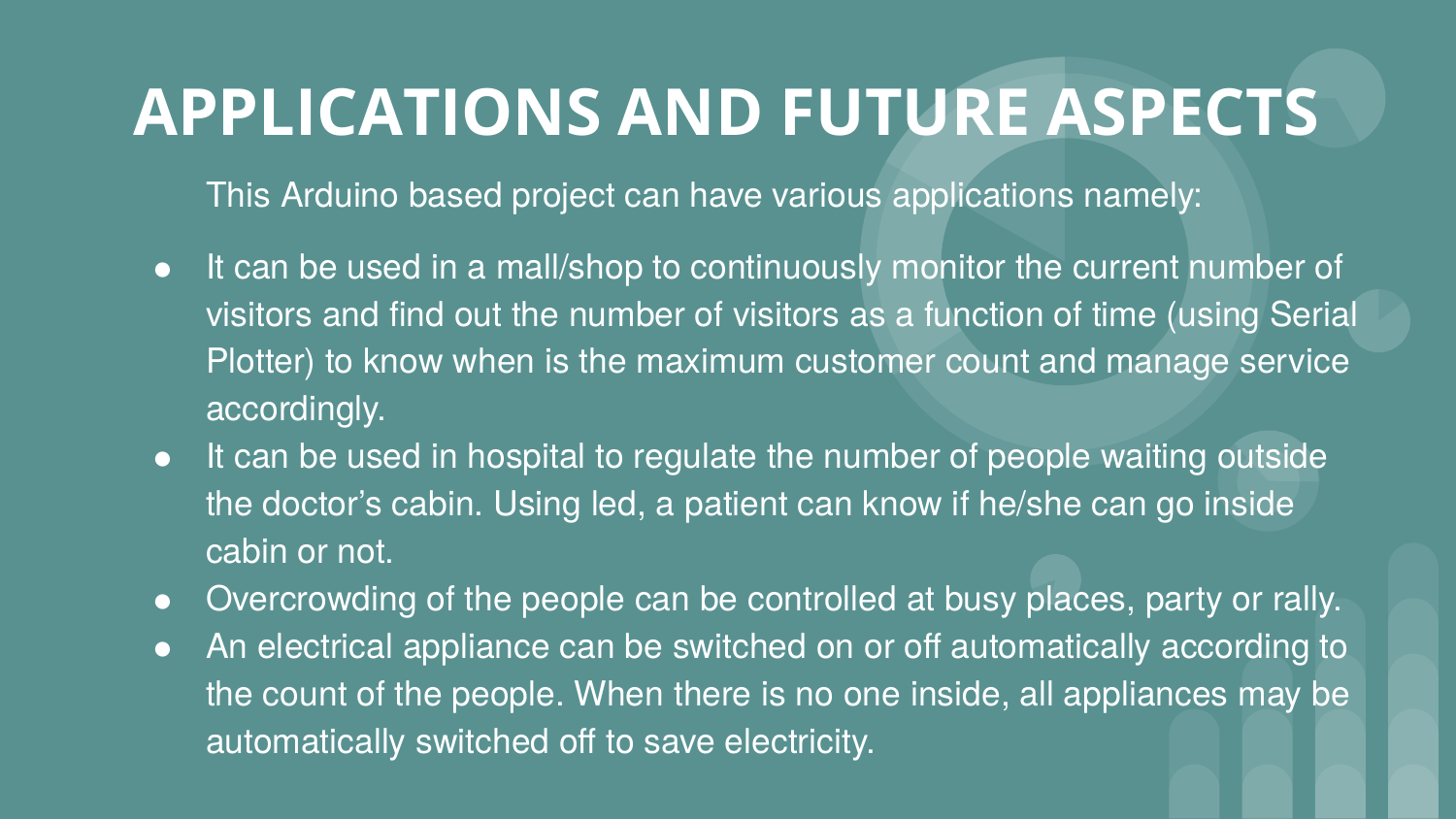

# APPLICATIONS AND FUTURE ASPECTS
This Arduino based project can have various applications namely:
It can be used in a mall/shop to continuously monitor the current number of visitors and find out the number of visitors as a function of time (using Serial Plotter) to know when is the maximum customer count and manage service accordingly.
It can be used in hospital to regulate the number of people waiting outside the doctor’s cabin. Using led, a patient can know if he/she can go inside cabin or not.
Overcrowding of the people can be controlled at busy places, party or rally.
An electrical appliance can be switched on or off automatically according to the count of the people. When there is no one inside, all appliances may be automatically switched off to save electricity.